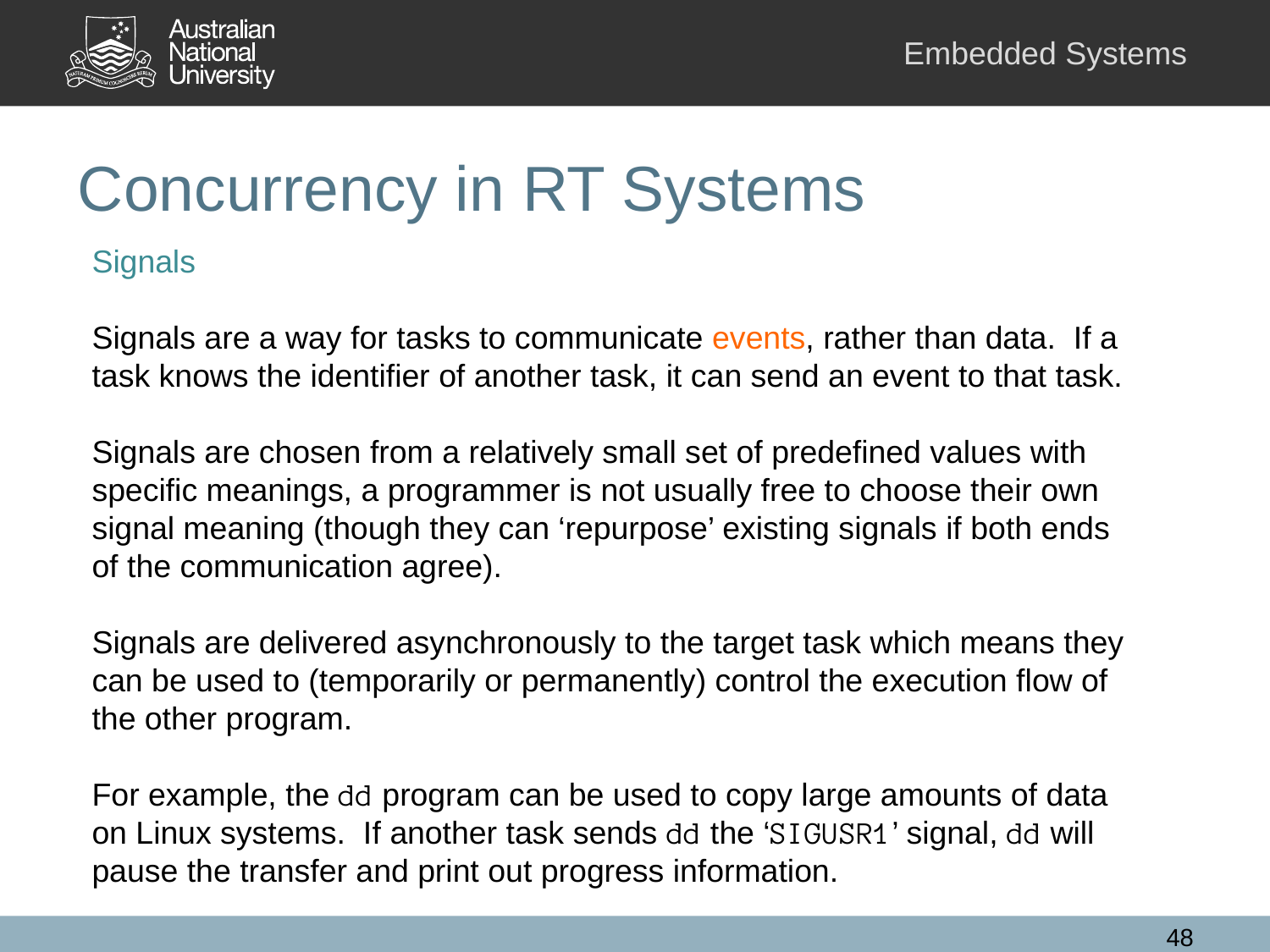

# Concurrency in RT Systems
Signals

Signals are a way for tasks to communicate events, rather than data.  If a task knows the identifier of another task, it can send an event to that task.

Signals are chosen from a relatively small set of predefined values with specific meanings, a programmer is not usually free to choose their own signal meaning (though they can ‘repurpose’ existing signals if both ends of the communication agree).

Signals are delivered asynchronously to the target task which means they can be used to (temporarily or permanently) control the execution flow of the other program.

For example, the dd program can be used to copy large amounts of data on Linux systems.  If another task sends dd the ‘SIGUSR1’ signal, dd will pause the transfer and print out progress information.
48